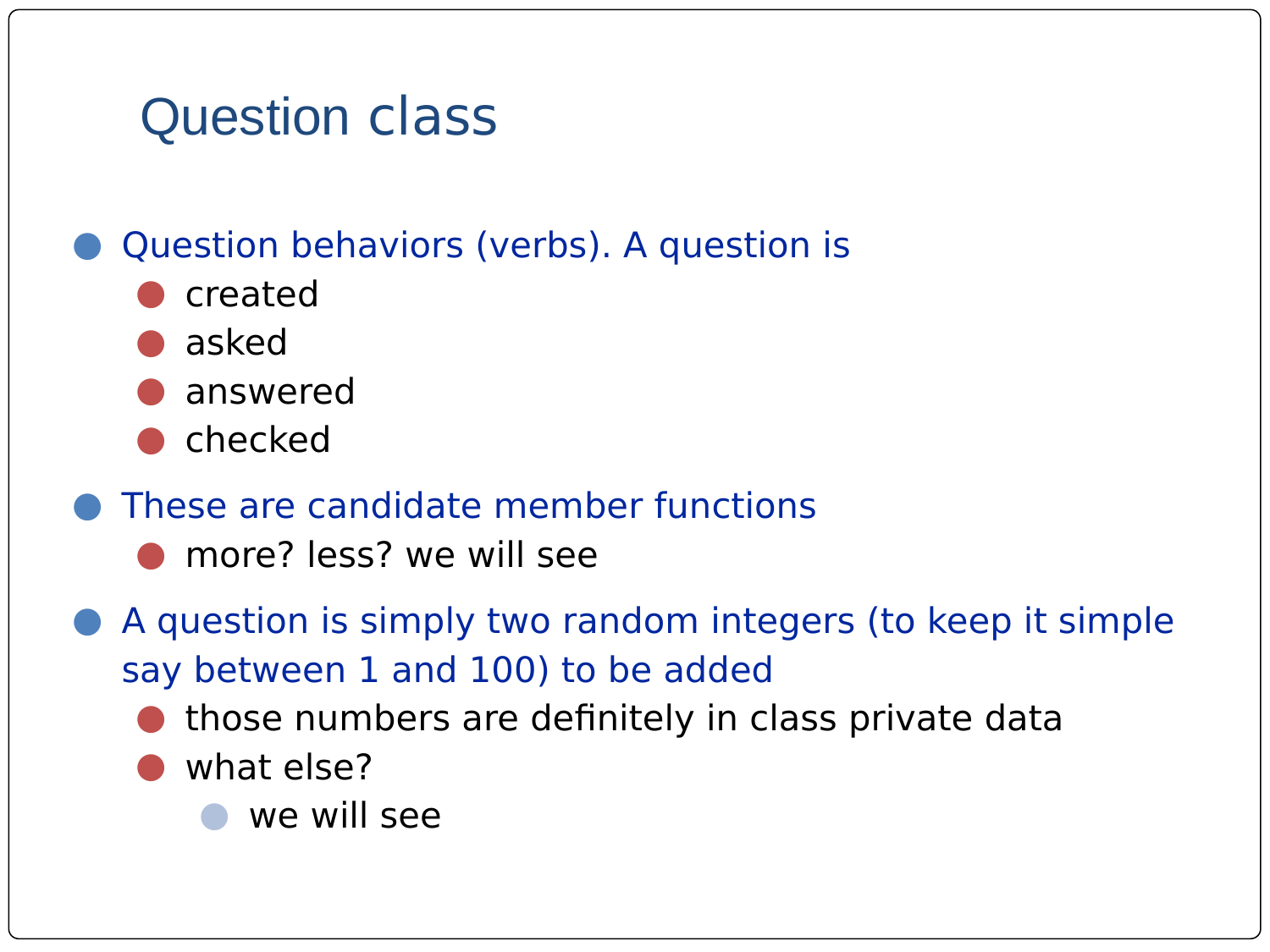

# Question class
Question behaviors (verbs). A question is
created
asked
answered
checked
These are candidate member functions
more? less? we will see
A question is simply two random integers (to keep it simple say between 1 and 100) to be added
those numbers are definitely in class private data
what else?
we will see